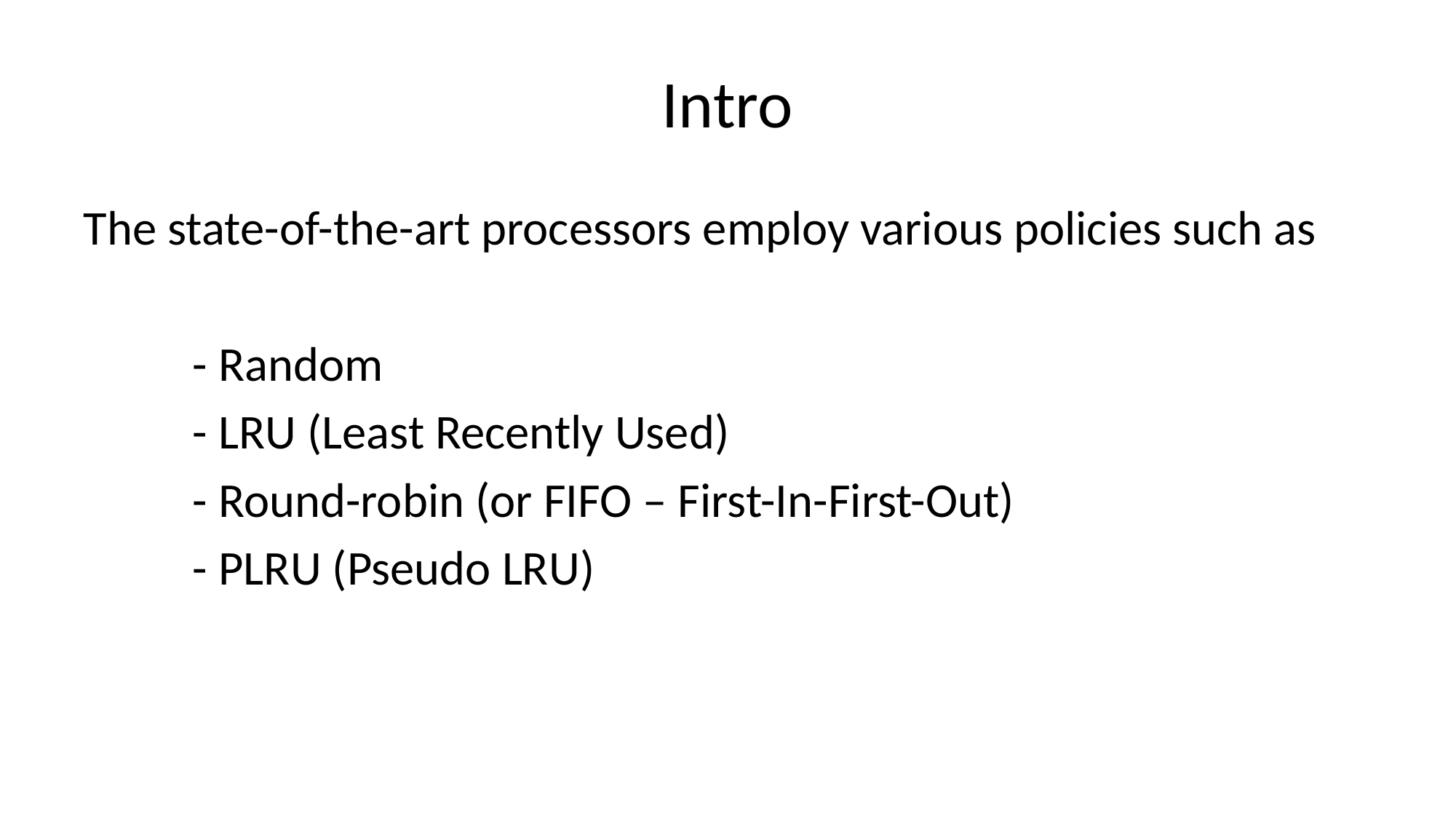

# Intro
The state-of-the-art processors employ various policies such as

	- Random
	- LRU (Least Recently Used)
	- Round-robin (or FIFO – First-In-First-Out)
	- PLRU (Pseudo LRU)